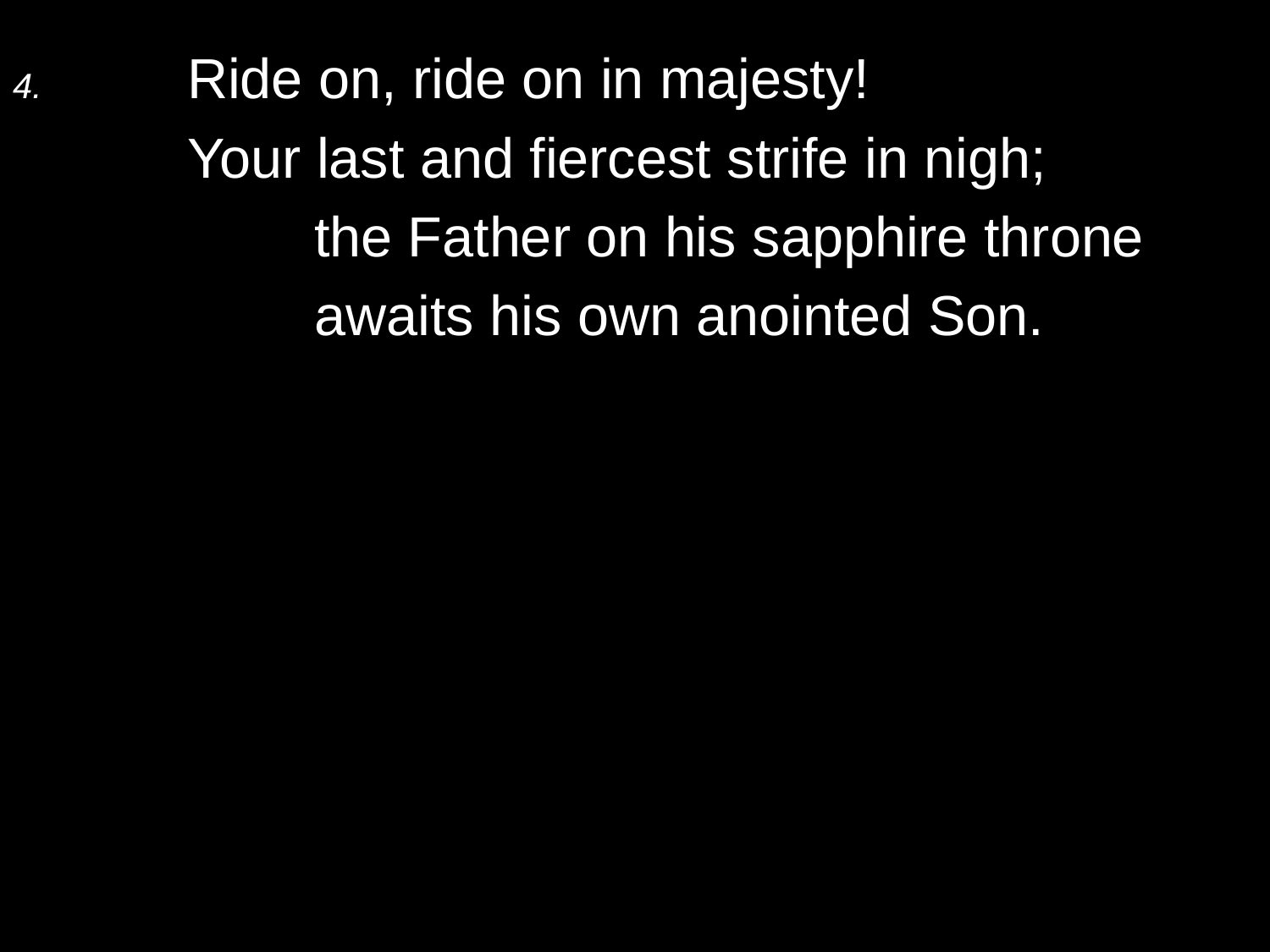

4.	Ride on, ride on in majesty!
	Your last and fiercest strife in nigh;
		the Father on his sapphire throne
		awaits his own anointed Son.